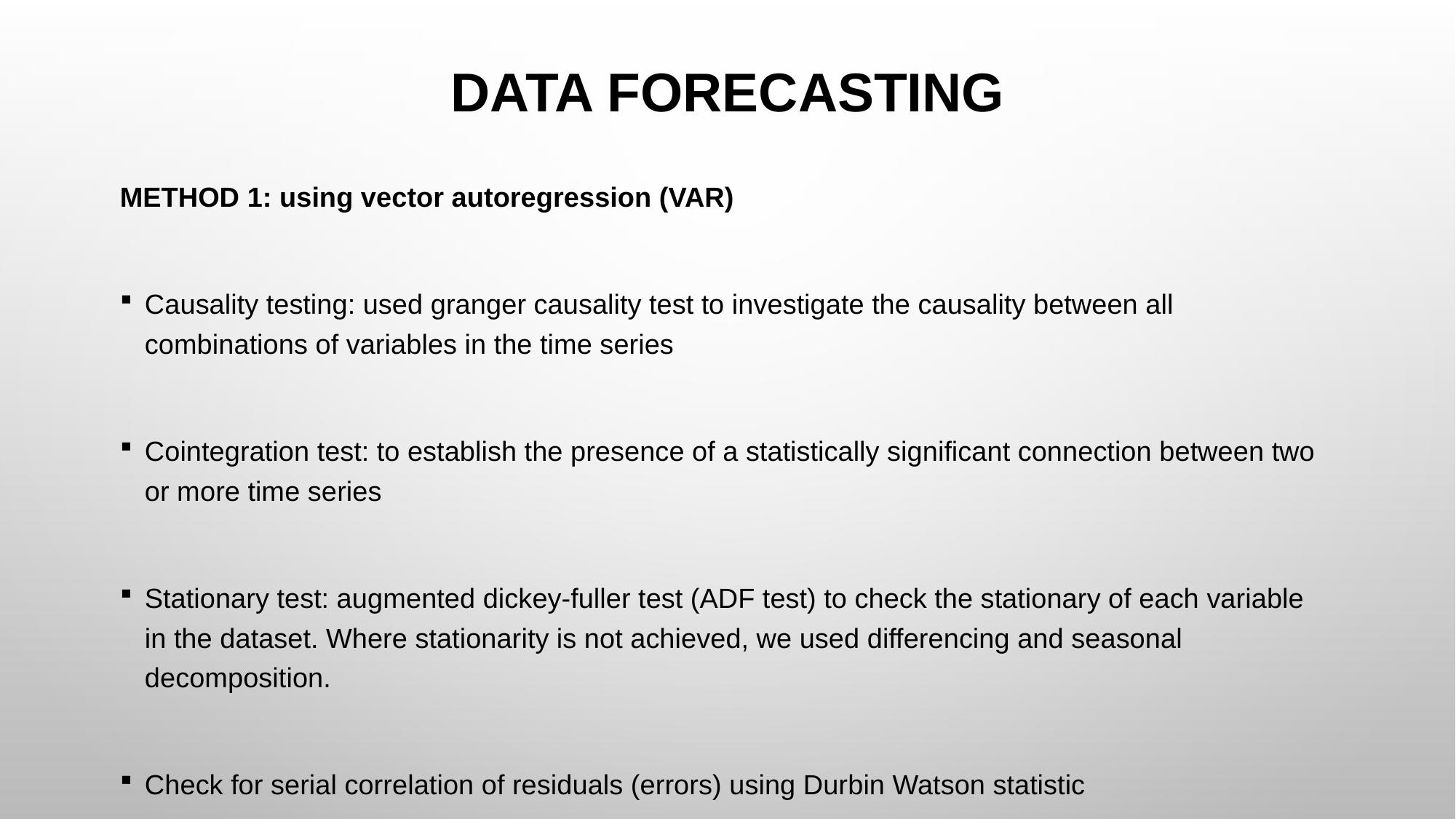

# DATA FORECASTING
METHOD 1: using vector autoregression (VAR)

Causality testing: used granger causality test to investigate the causality between all combinations of variables in the time series

Cointegration test: to establish the presence of a statistically significant connection between two or more time series

Stationary test: augmented dickey-fuller test (ADF test) to check the stationary of each variable in the dataset. Where stationarity is not achieved, we used differencing and seasonal decomposition.

Check for serial correlation of residuals (errors) using Durbin Watson statistic